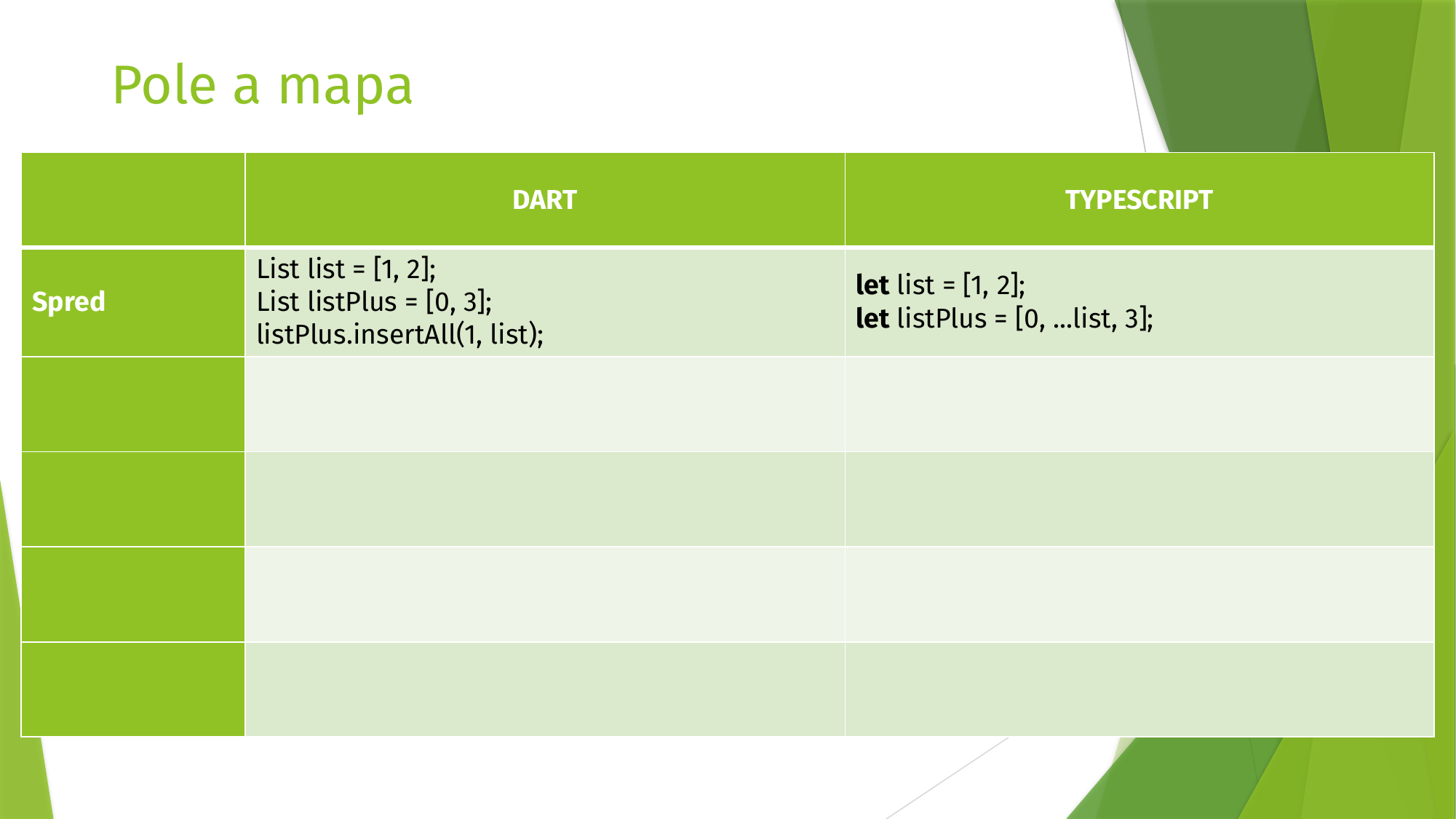

# Pole a mapa
|  | DART | TYPESCRIPT |
| --- | --- | --- |
| Spred | List list = [1, 2]; List listPlus = [0, 3]; listPlus.insertAll(1, list); | let list = [1, 2]; let listPlus = [0, ...list, 3]; |
|  |  |  |
|  |  |  |
|  |  |  |
|  |  |  |